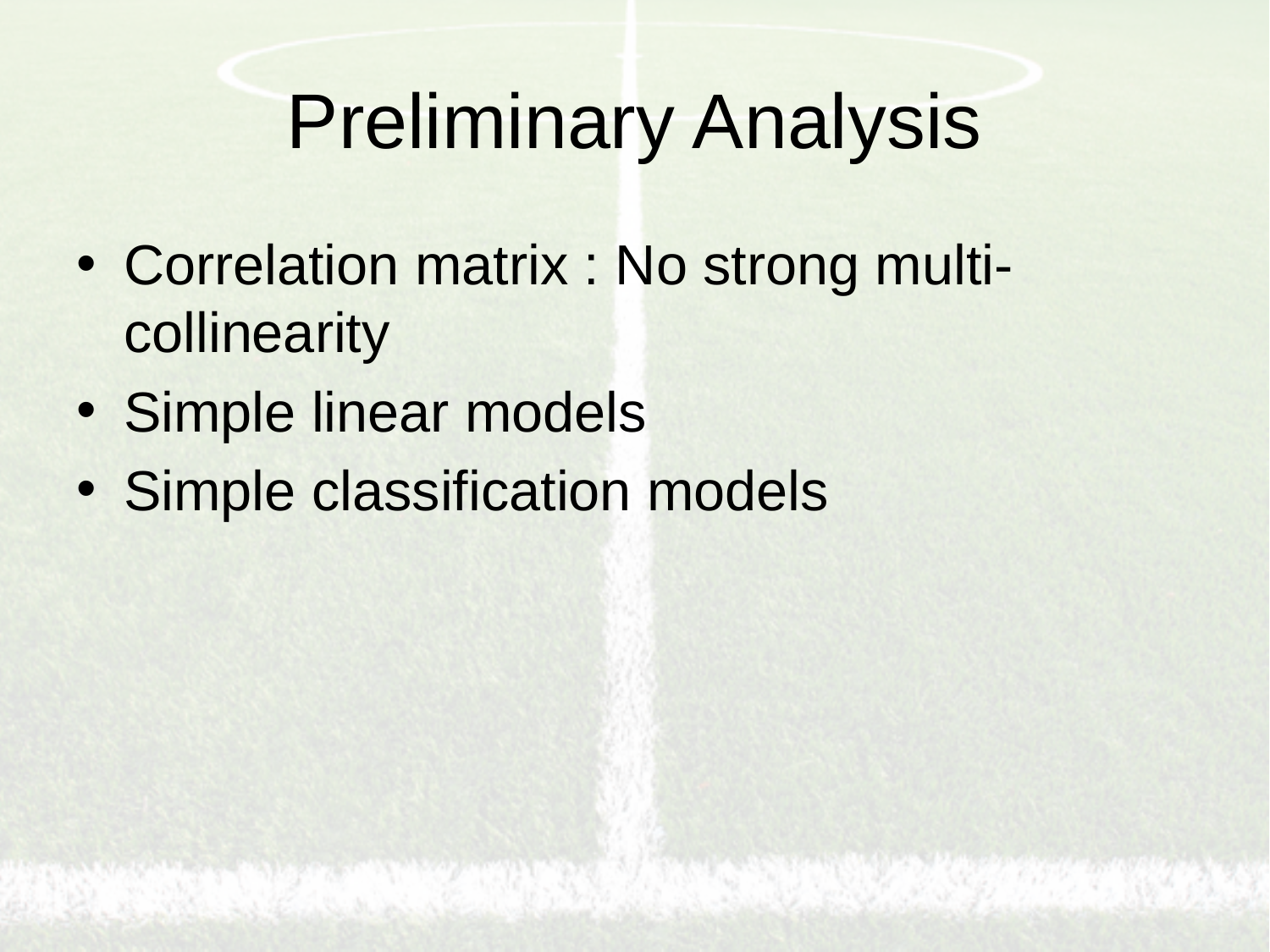

# Preliminary Analysis
Correlation matrix : No strong multi-collinearity
Simple linear models
Simple classification models